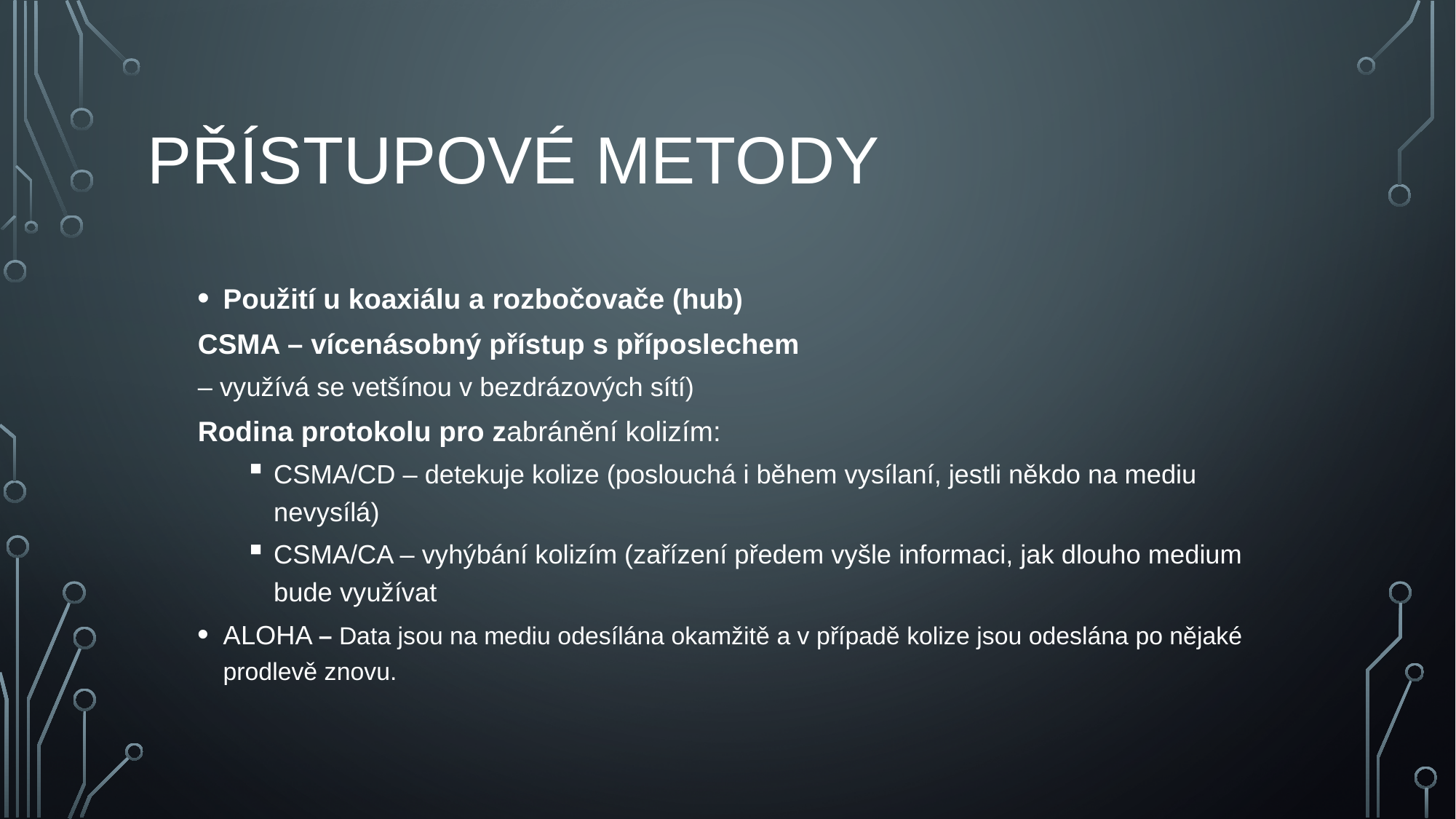

# Přístupové metody
Použití u koaxiálu a rozbočovače (hub)
CSMA – vícenásobný přístup s příposlechem
– využívá se vetšínou v bezdrázových sítí)
Rodina protokolu pro zabránění kolizím:
CSMA/CD – detekuje kolize (poslouchá i během vysílaní, jestli někdo na mediu nevysílá)
CSMA/CA – vyhýbání kolizím (zařízení předem vyšle informaci, jak dlouho medium bude využívat
ALOHA – Data jsou na mediu odesílána okamžitě a v případě kolize jsou odeslána po nějaké prodlevě znovu.